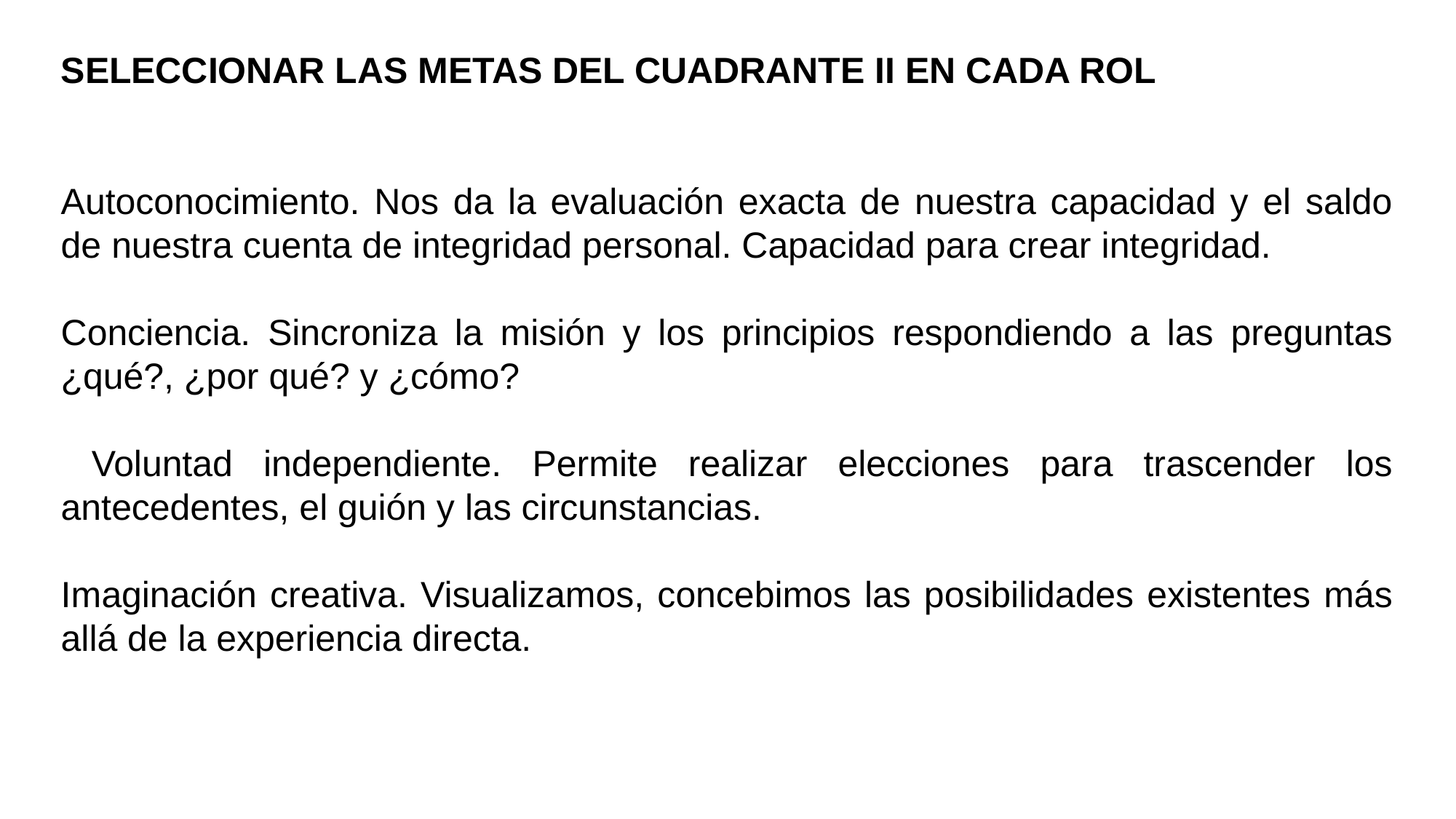

SELECCIONAR LAS METAS DEL CUADRANTE II EN CADA ROL

Autoconocimiento. Nos da la evaluación exacta de nuestra capacidad y el saldo de nuestra cuenta de integridad personal. Capacidad para crear integridad.

Conciencia. Sincroniza la misión y los principios respondiendo a las preguntas ¿qué?, ¿por qué? y ¿cómo?

 Voluntad independiente. Permite realizar elecciones para trascender los antecedentes, el guión y las circunstancias.

Imaginación creativa. Visualizamos, concebimos las posibilidades existentes más allá de la experiencia directa.